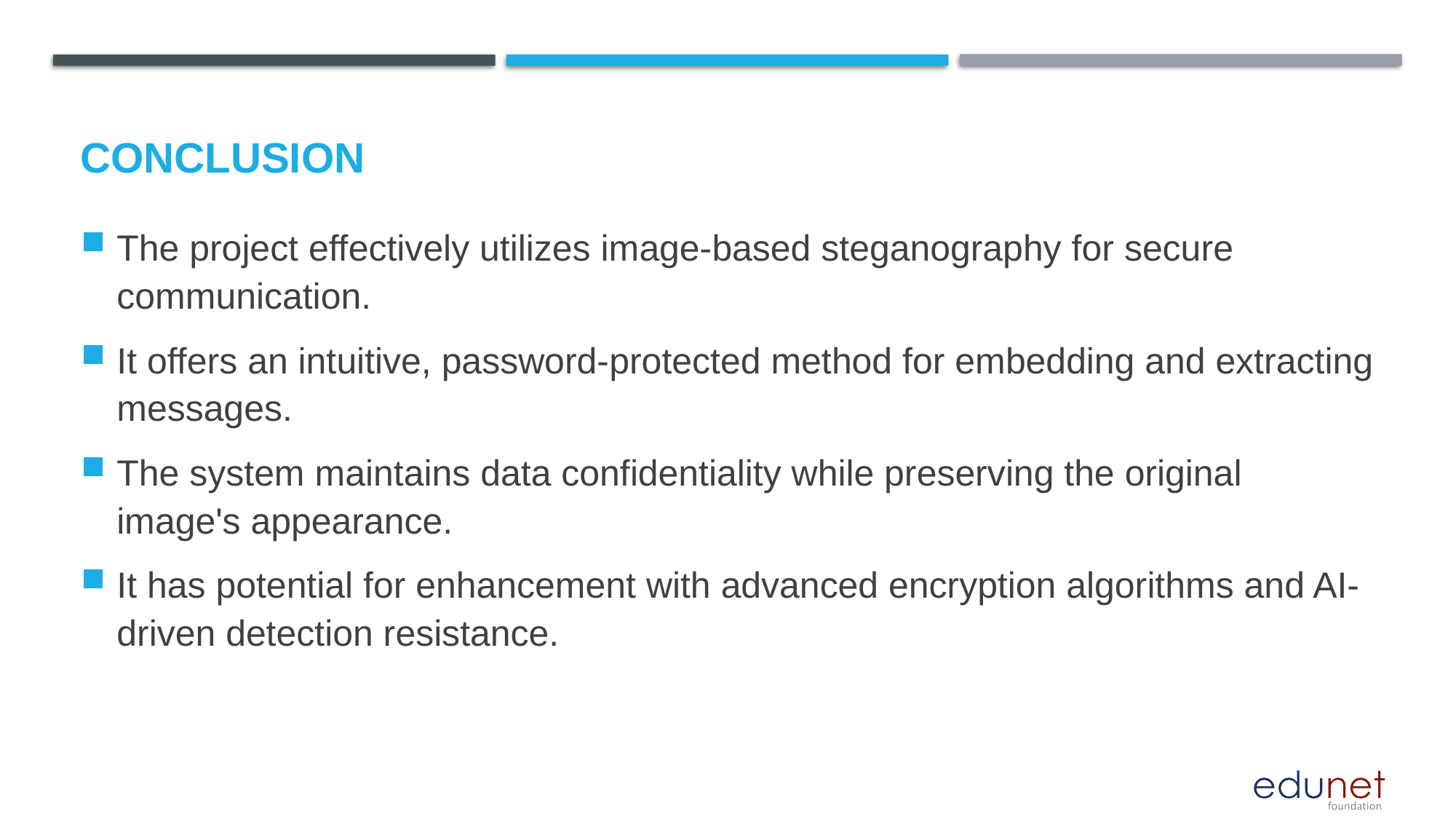

# Conclusion
The project effectively utilizes image-based steganography for secure communication.
It offers an intuitive, password-protected method for embedding and extracting messages.
The system maintains data confidentiality while preserving the original image's appearance.
It has potential for enhancement with advanced encryption algorithms and AI-driven detection resistance.